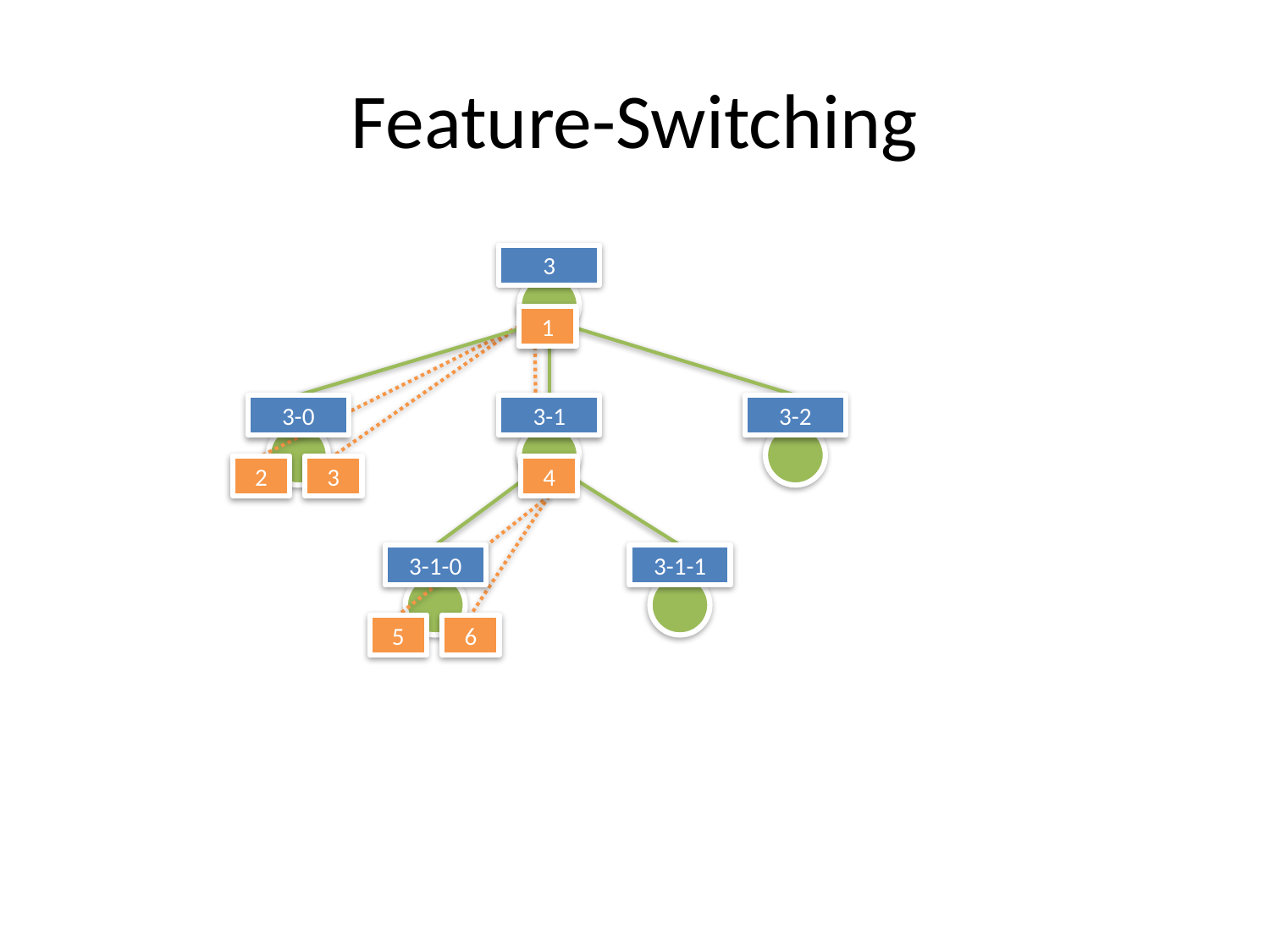

# Feature-Switching
3

1
3-0
3-1
3-2

2
3
4
3-1-0
3-1-1

5
6